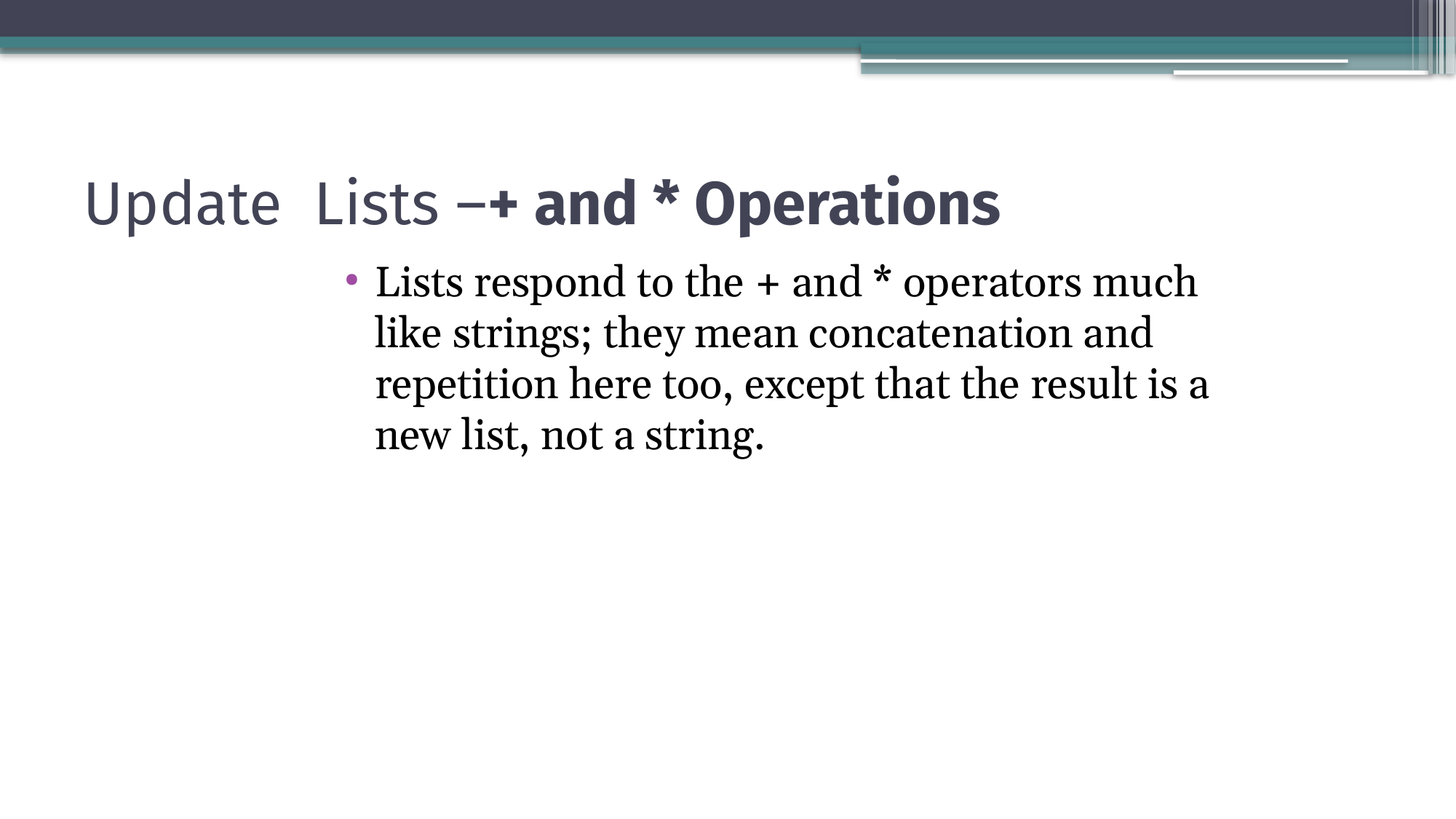

# Update  Lists –+ and * Operations
Lists respond to the + and * operators much like strings; they mean concatenation and repetition here too, except that the result is a new list, not a string.